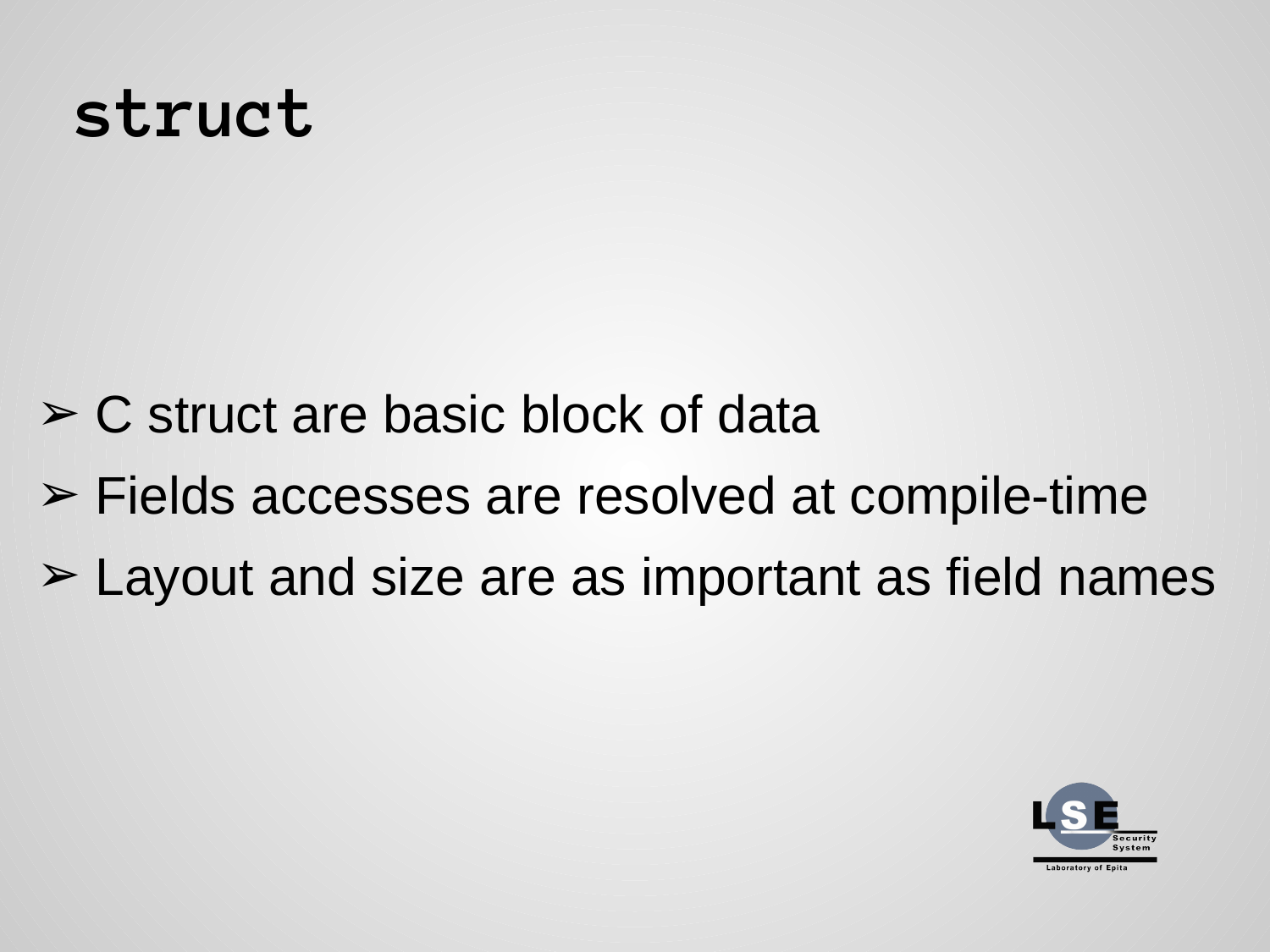

# struct
C struct are basic block of data
Fields accesses are resolved at compile-time
Layout and size are as important as field names